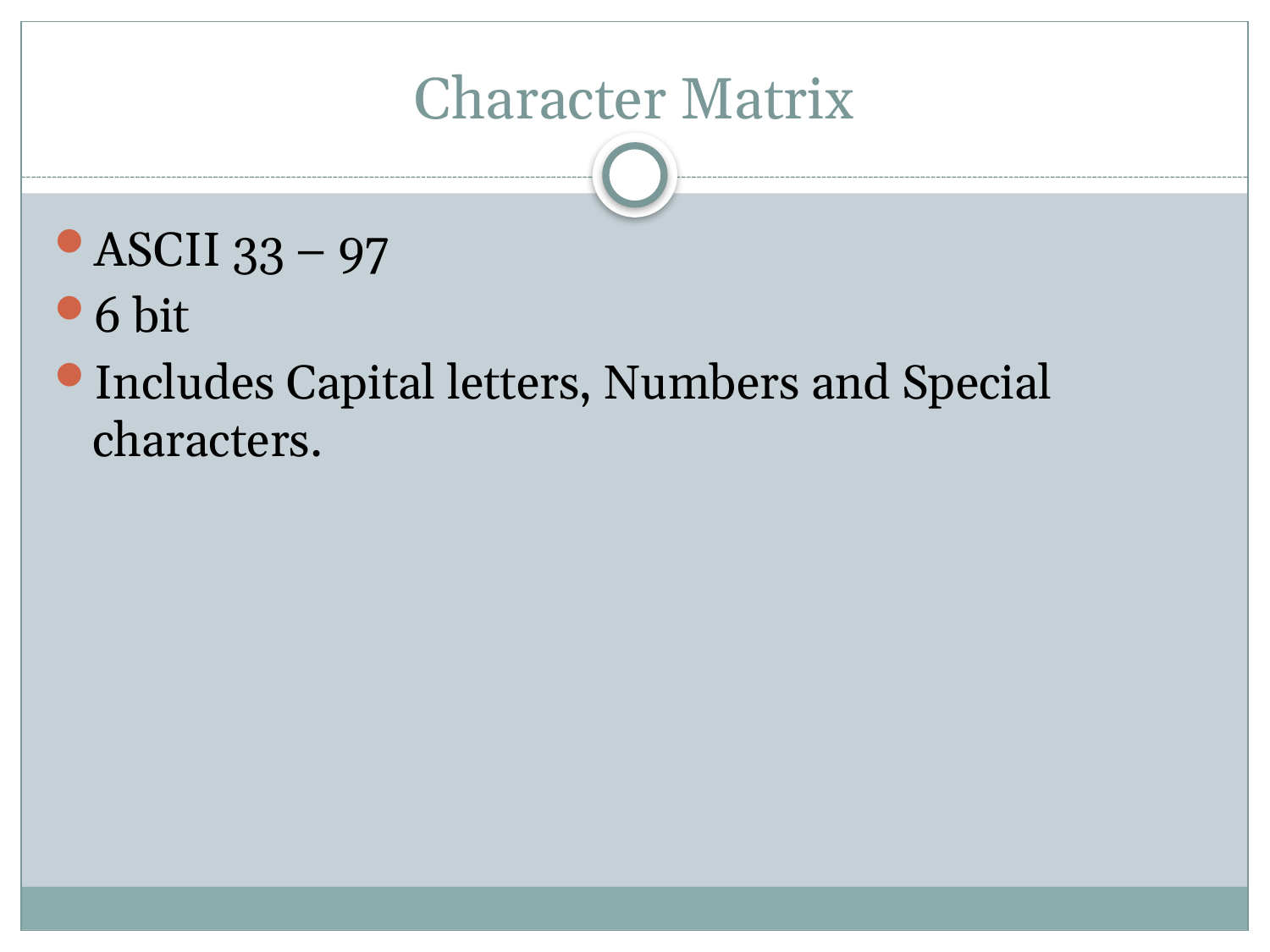

# Character Matrix
ASCII 33 – 97
6 bit
Includes Capital letters, Numbers and Special characters.